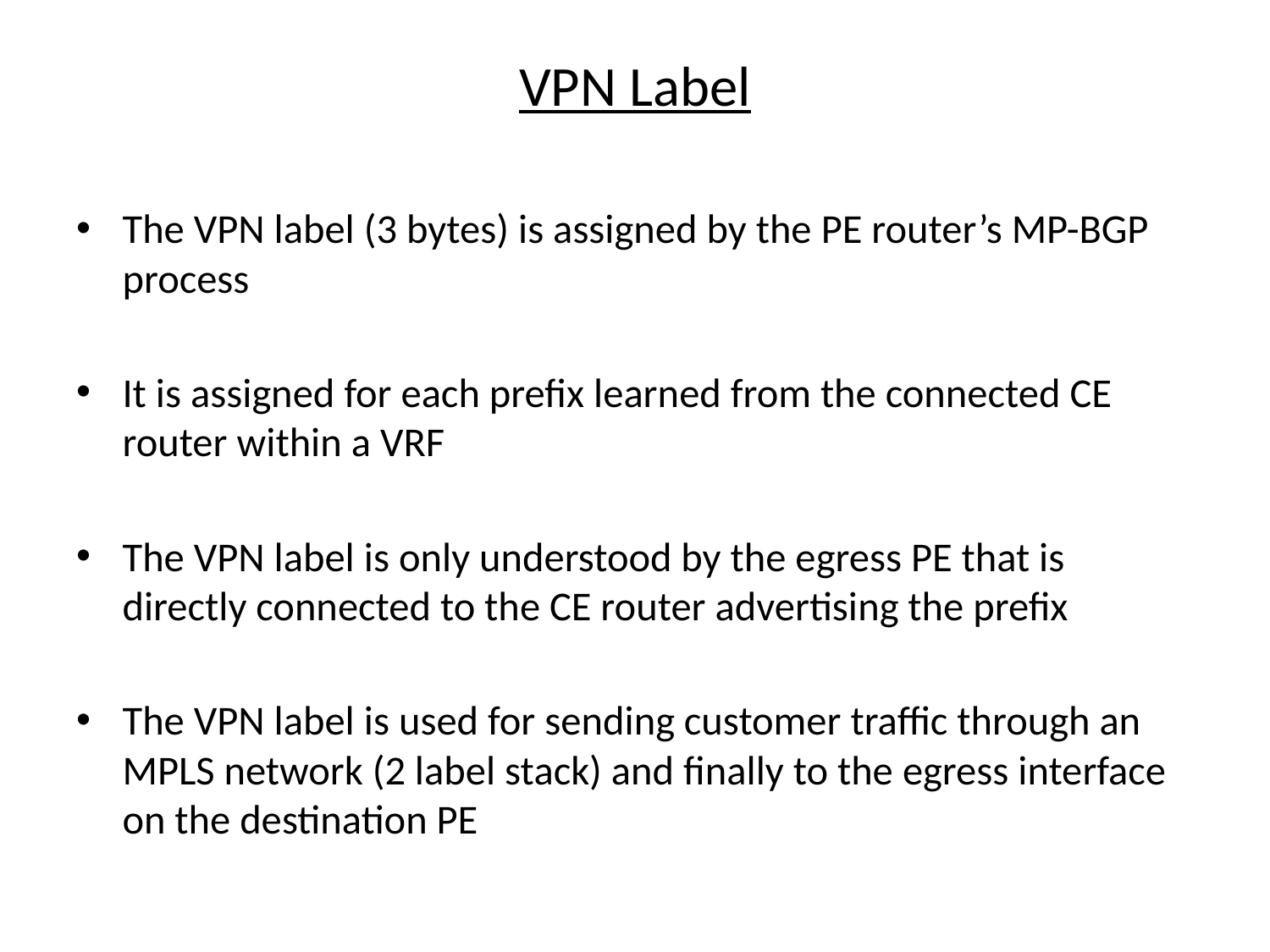

# VPN Label
The VPN label (3 bytes) is assigned by the PE router’s MP-BGP process

It is assigned for each prefix learned from the connected CE router within a VRF

The VPN label is only understood by the egress PE that is directly connected to the CE router advertising the prefix

The VPN label is used for sending customer traffic through an MPLS network (2 label stack) and finally to the egress interface on the destination PE